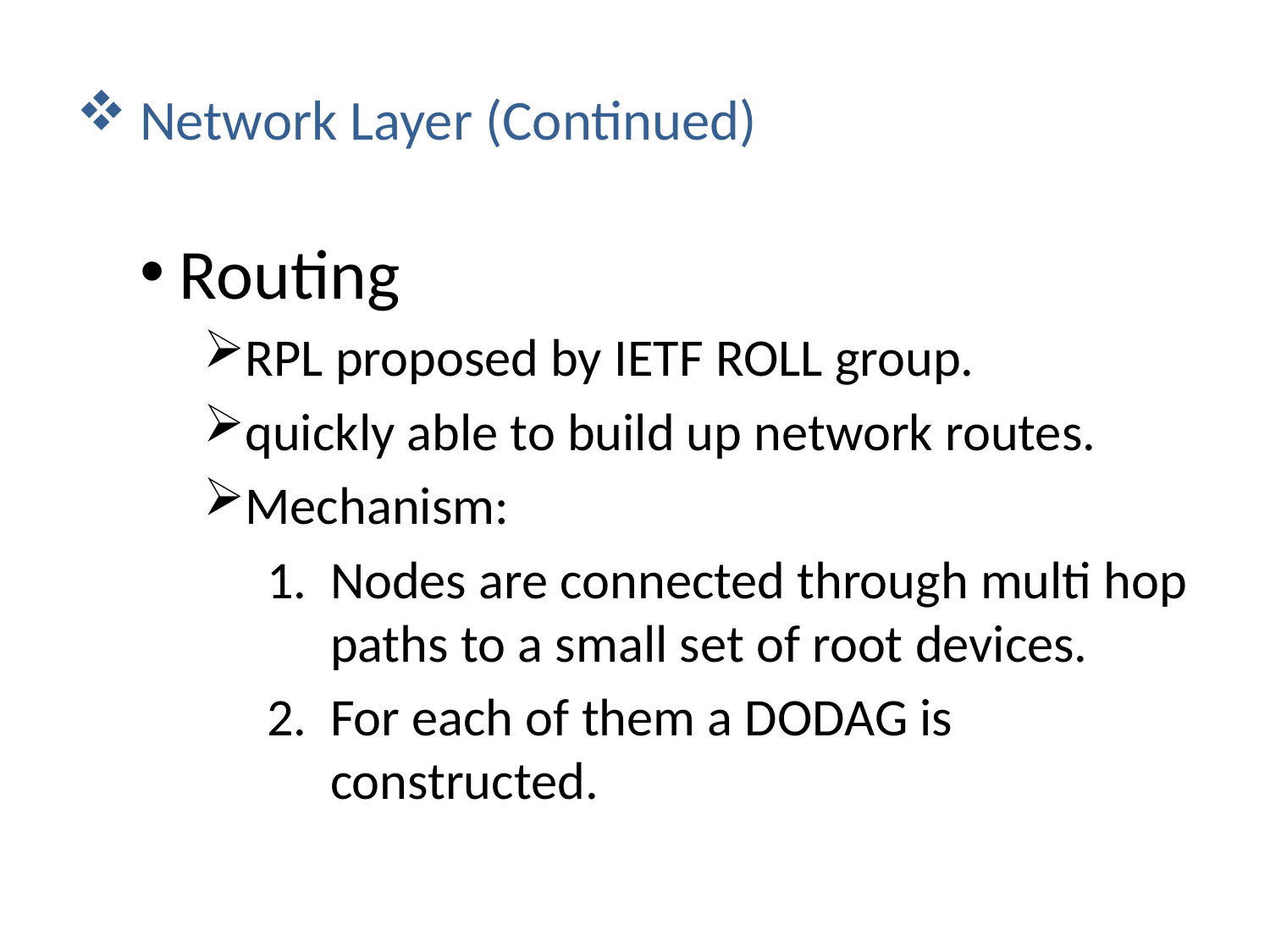

# Network Layer (Continued)
Routing
RPL proposed by IETF ROLL group.
quickly able to build up network routes.
Mechanism:
Nodes are connected through multi hop paths to a small set of root devices.
For each of them a DODAG is constructed.